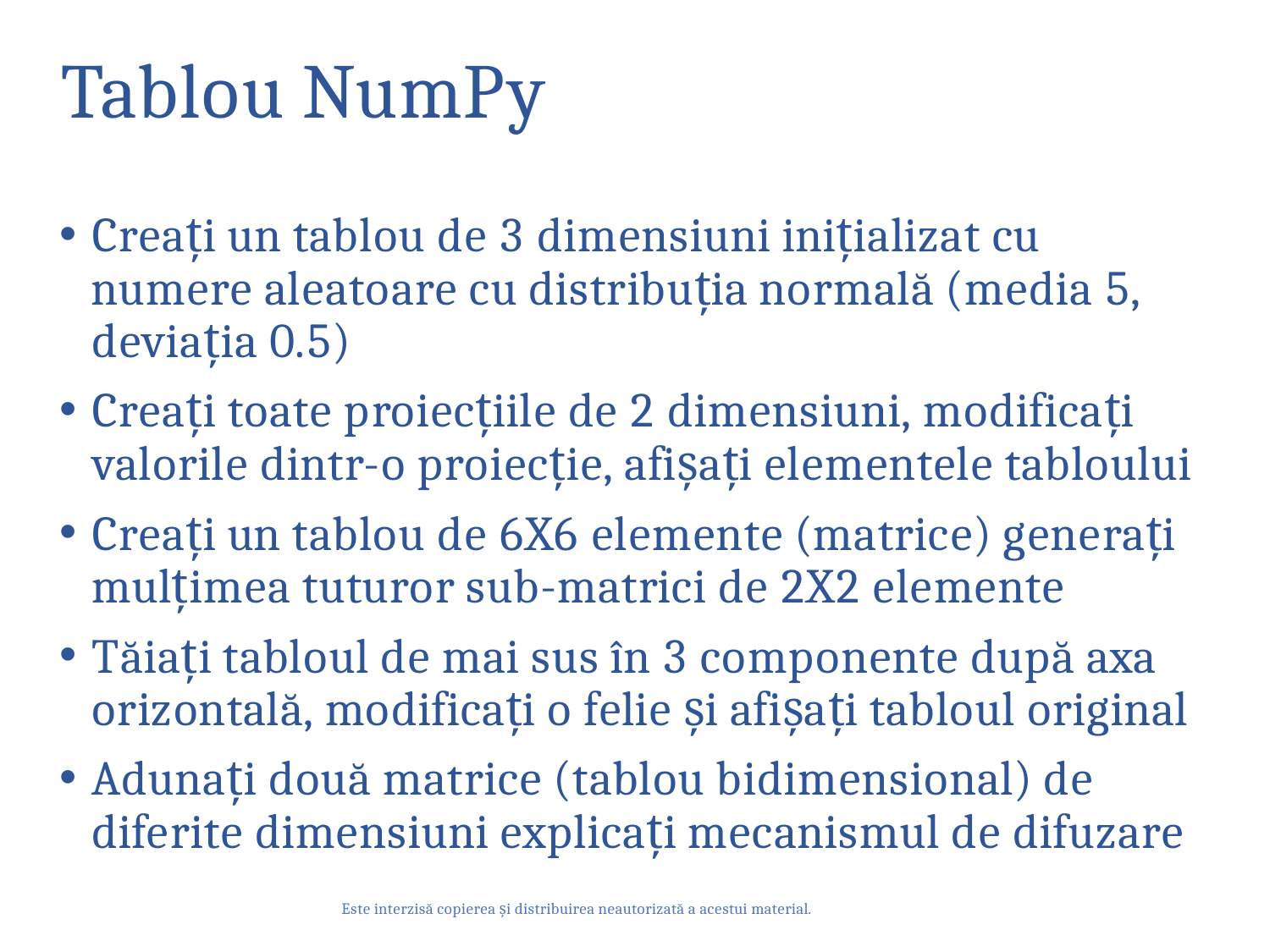

# Tablou NumPy
Creați un tablou de 3 dimensiuni inițializat cu numere aleatoare cu distribuția normală (media 5, deviația 0.5)
Creați toate proiecțiile de 2 dimensiuni, modificați valorile dintr-o proiecție, afișați elementele tabloului
Creați un tablou de 6X6 elemente (matrice) generați mulțimea tuturor sub-matrici de 2X2 elemente
Tăiați tabloul de mai sus în 3 componente după axa orizontală, modificați o felie și afișați tabloul original
Adunați două matrice (tablou bidimensional) de diferite dimensiuni explicați mecanismul de difuzare